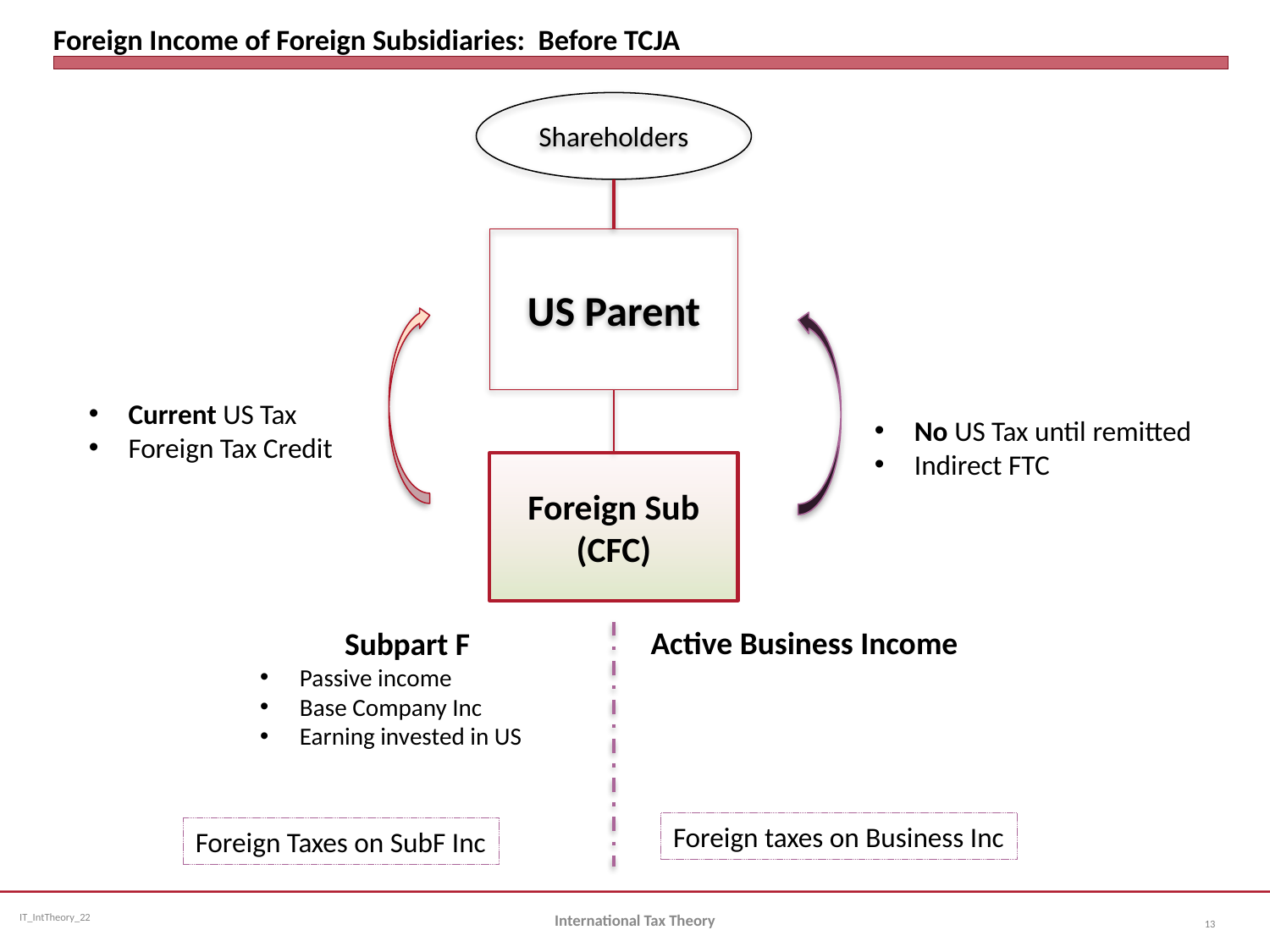

# Foreign Income of Foreign Subsidiaries:  Before TCJA
Shareholders
US Parent

Current US Tax
Foreign Tax Credit
No US Tax until remitted
Indirect FTC
Foreign Sub
(CFC)
Active Business Income
Subpart F
Passive income
Base Company Inc
Earning invested in US

Foreign taxes on Business Inc
Foreign Taxes on SubF Inc
International Tax Theory
13